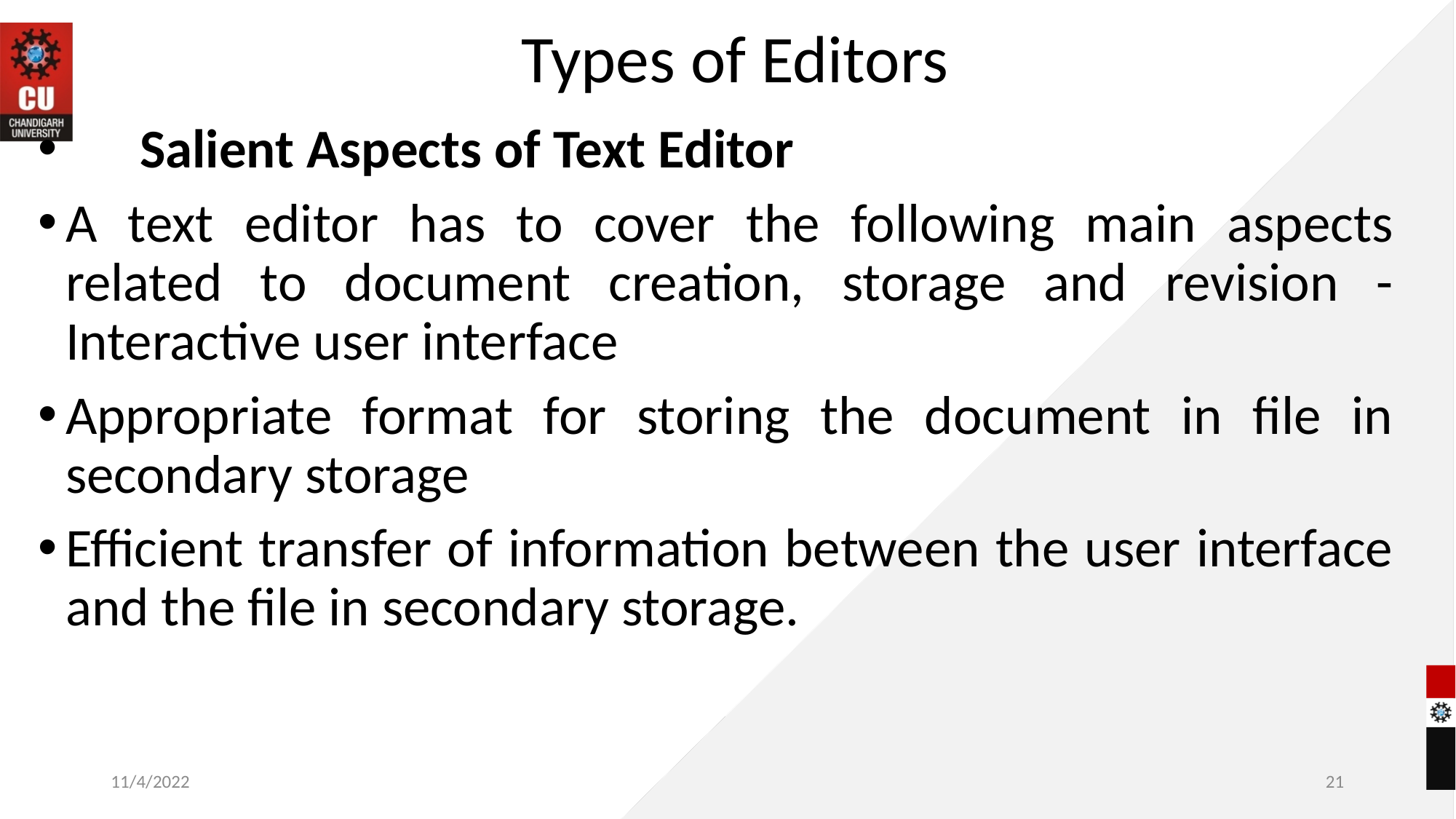

# Types of Editors
      Salient Aspects of Text Editor
A text editor has to cover the following main aspects related to document creation, storage and revision -Interactive user interface
Appropriate format for storing the document in file in secondary storage
Efficient transfer of information between the user interface and the file in secondary storage.

11/4/2022
21